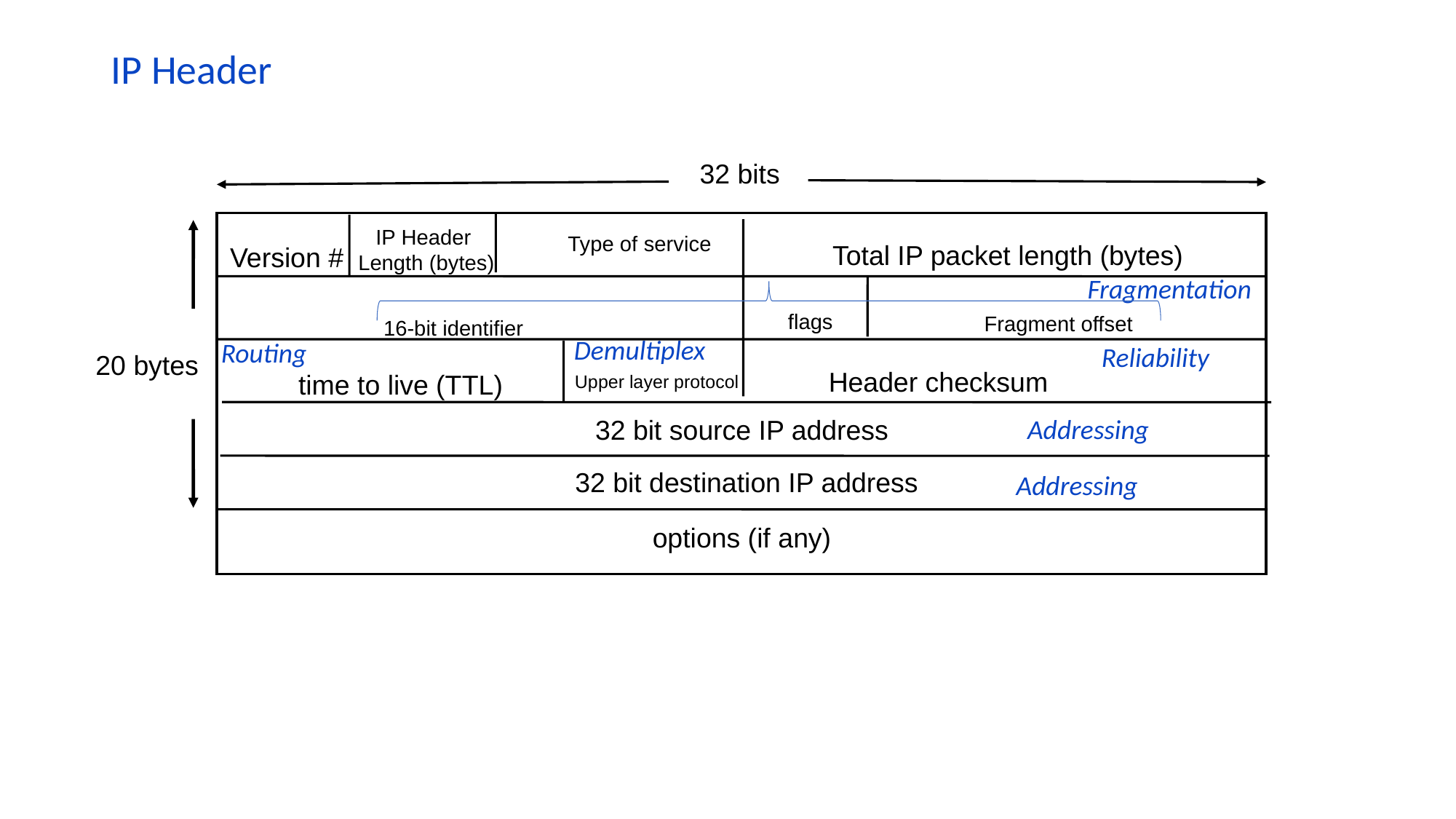

# IP Header
32 bits

IP Header
Length (bytes)

Type of service
Total IP packet length (bytes)
Version #
Fragmentation

flags
Fragment offset
16-bit identifier
Demultiplex
Routing
Reliability

20 bytes
Header checksum
time to live (TTL)
Upper layer protocol

Addressing
32 bit source IP address

32 bit destination IP address
Addressing

options (if any)